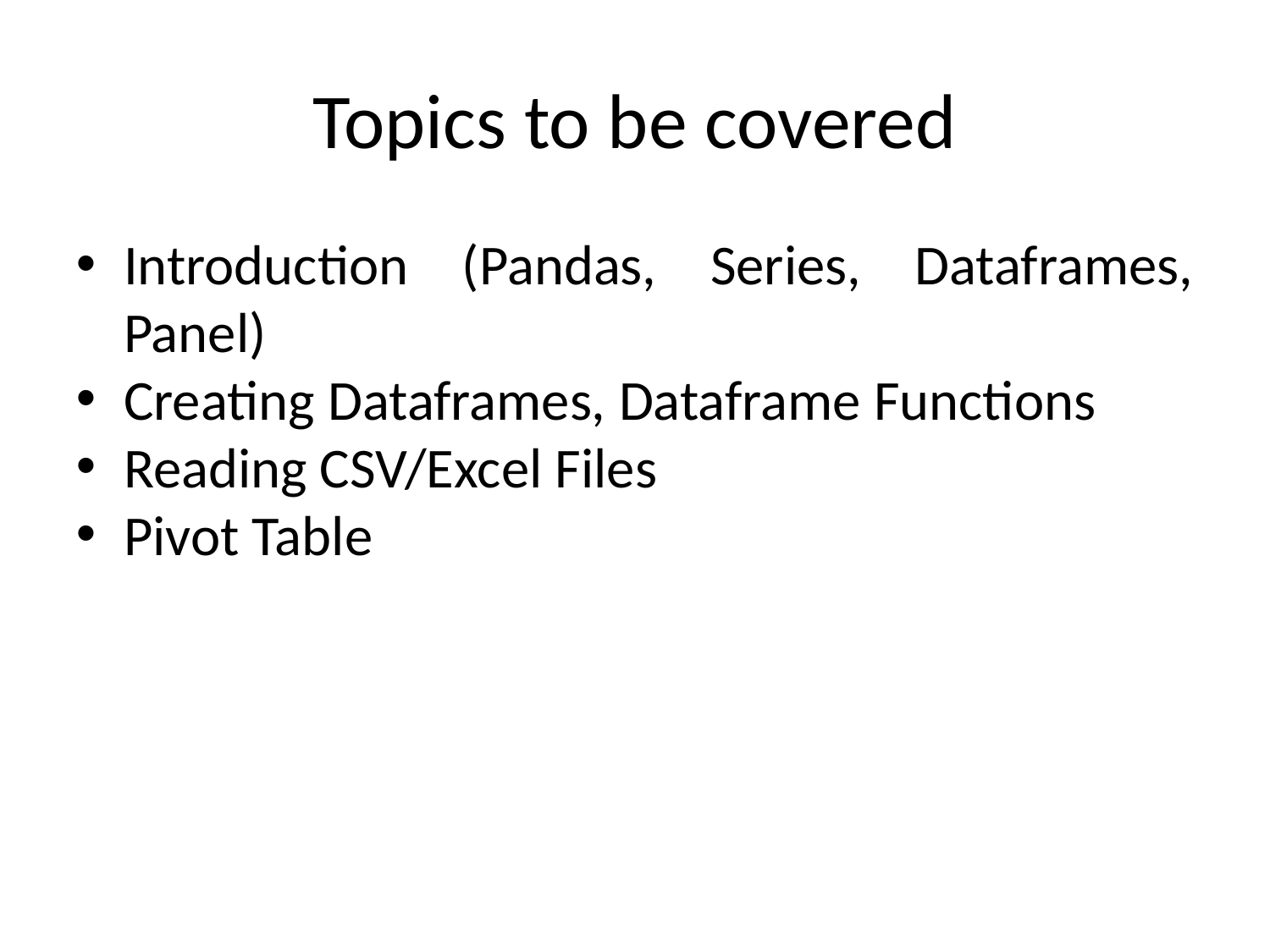

Topics to be covered
Introduction (Pandas, Series, Dataframes, Panel)
Creating Dataframes, Dataframe Functions
Reading CSV/Excel Files
Pivot Table